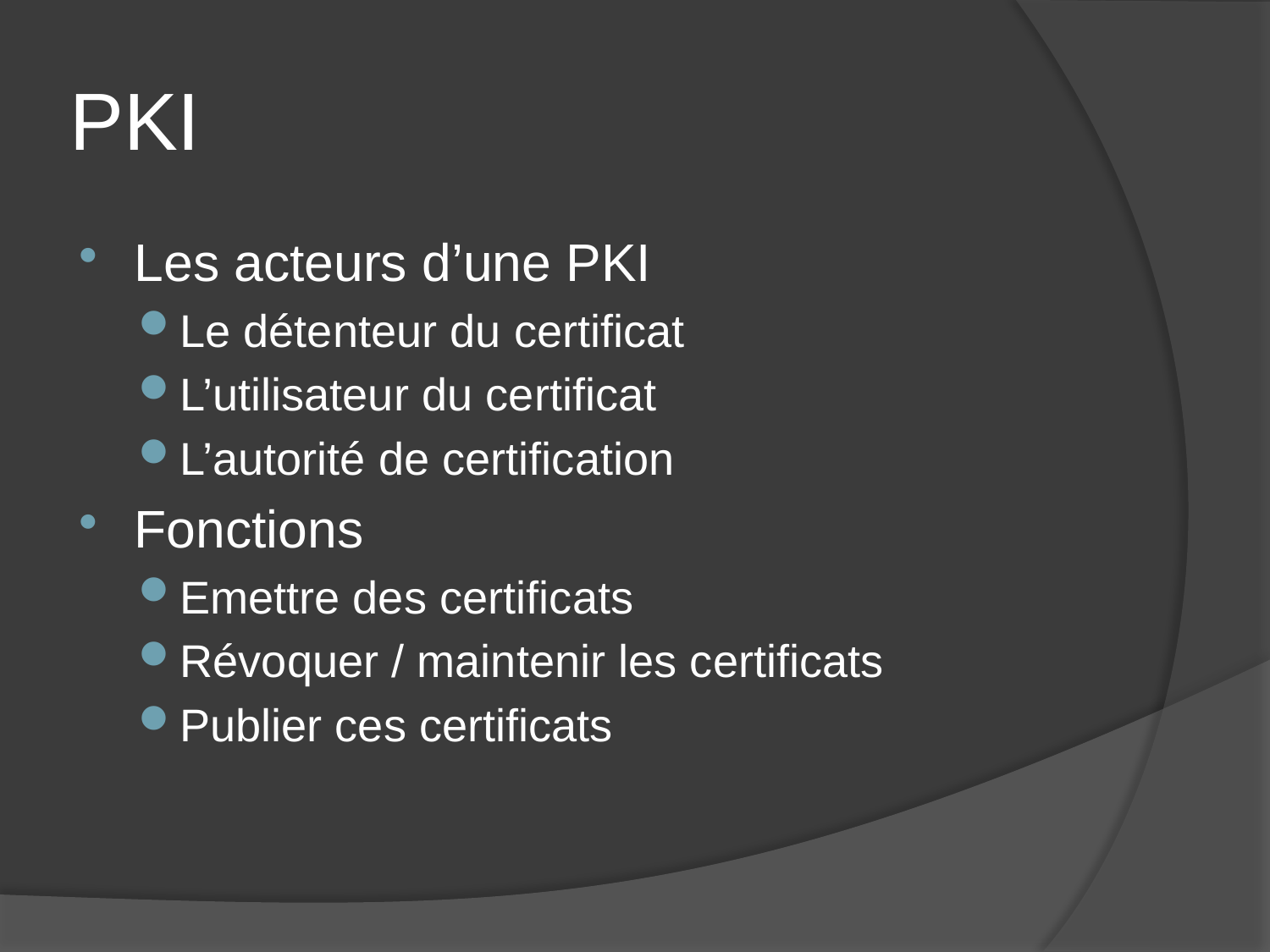

# PKI
Les acteurs d’une PKI
Le détenteur du certificat
L’utilisateur du certificat
L’autorité de certification
Fonctions
Emettre des certificats
Révoquer / maintenir les certificats
Publier ces certificats